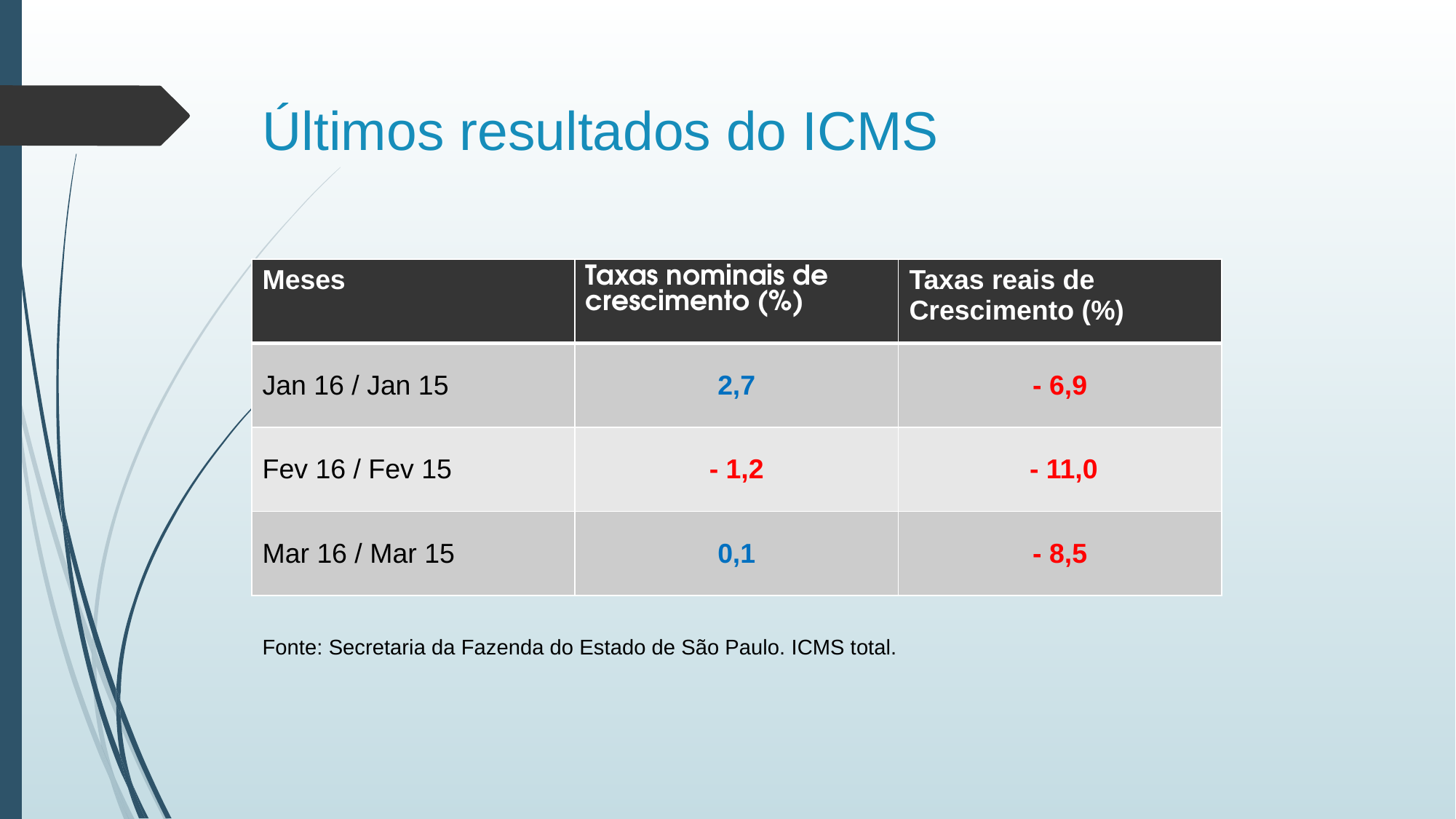

# Últimos resultados do ICMS
| Meses | Taxas nominais de crescimento (%) | Taxas reais de Crescimento (%) |
| --- | --- | --- |
| Jan 16 / Jan 15 | 2,7 | - 6,9 |
| Fev 16 / Fev 15 | - 1,2 | - 11,0 |
| Mar 16 / Mar 15 | 0,1 | - 8,5 |
Fonte: Secretaria da Fazenda do Estado de São Paulo. ICMS total.